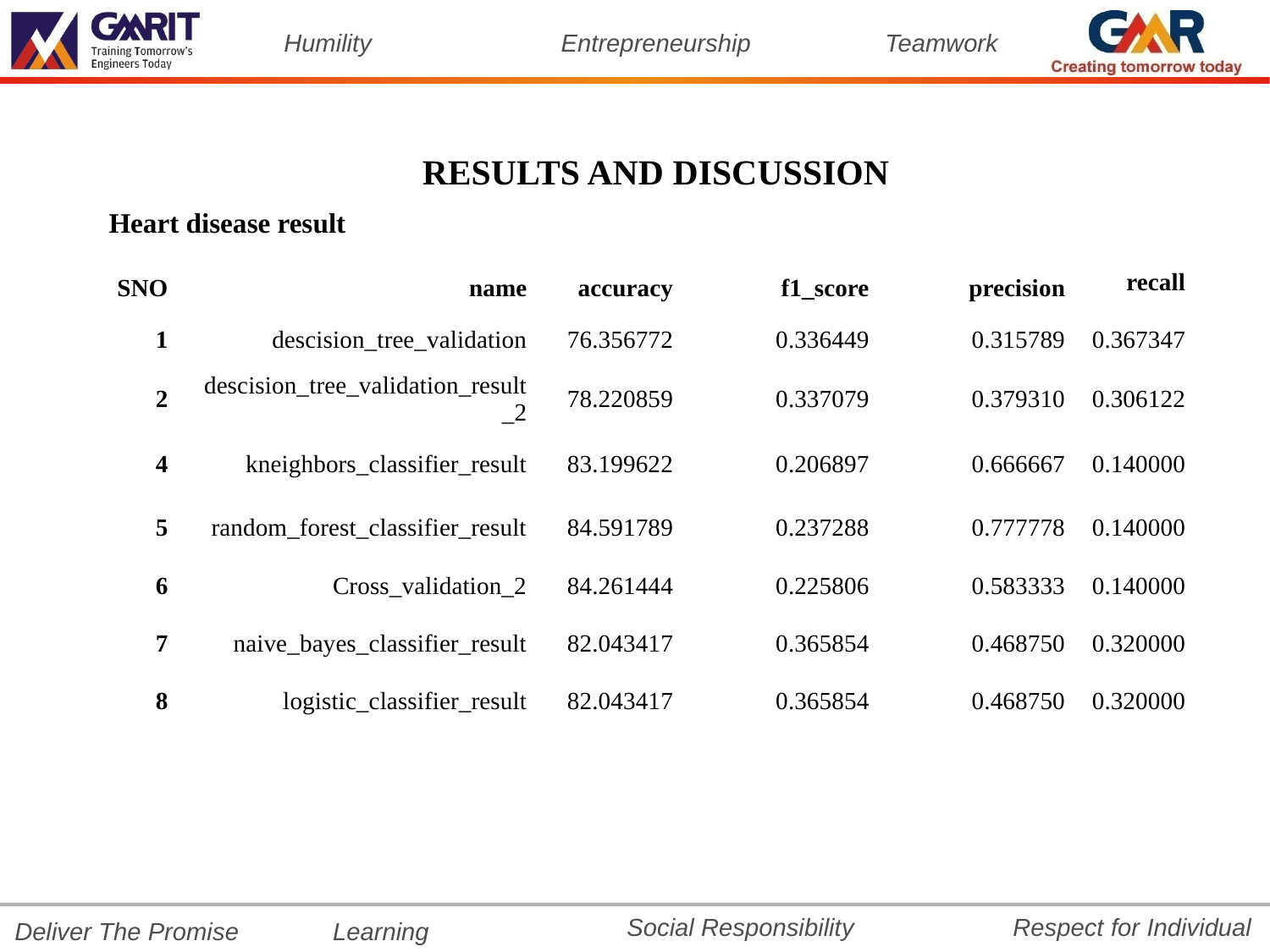

RESULTS AND DISCUSSION
Heart disease result
| SNO | name | accuracy | f1\_score | precision | recall |
| --- | --- | --- | --- | --- | --- |
| 1 | descision\_tree\_validation | 76.356772 | 0.336449 | 0.315789 | 0.367347 |
| 2 | descision\_tree\_validation\_result\_2 | 78.220859 | 0.337079 | 0.379310 | 0.306122 |
| 4 | kneighbors\_classifier\_result | 83.199622 | 0.206897 | 0.666667 | 0.140000 |
| 5 | random\_forest\_classifier\_result | 84.591789 | 0.237288 | 0.777778 | 0.140000 |
| 6 | Cross\_validation\_2 | 84.261444 | 0.225806 | 0.583333 | 0.140000 |
| 7 | naive\_bayes\_classifier\_result | 82.043417 | 0.365854 | 0.468750 | 0.320000 |
| 8 | logistic\_classifier\_result | 82.043417 | 0.365854 | 0.468750 | 0.320000 |